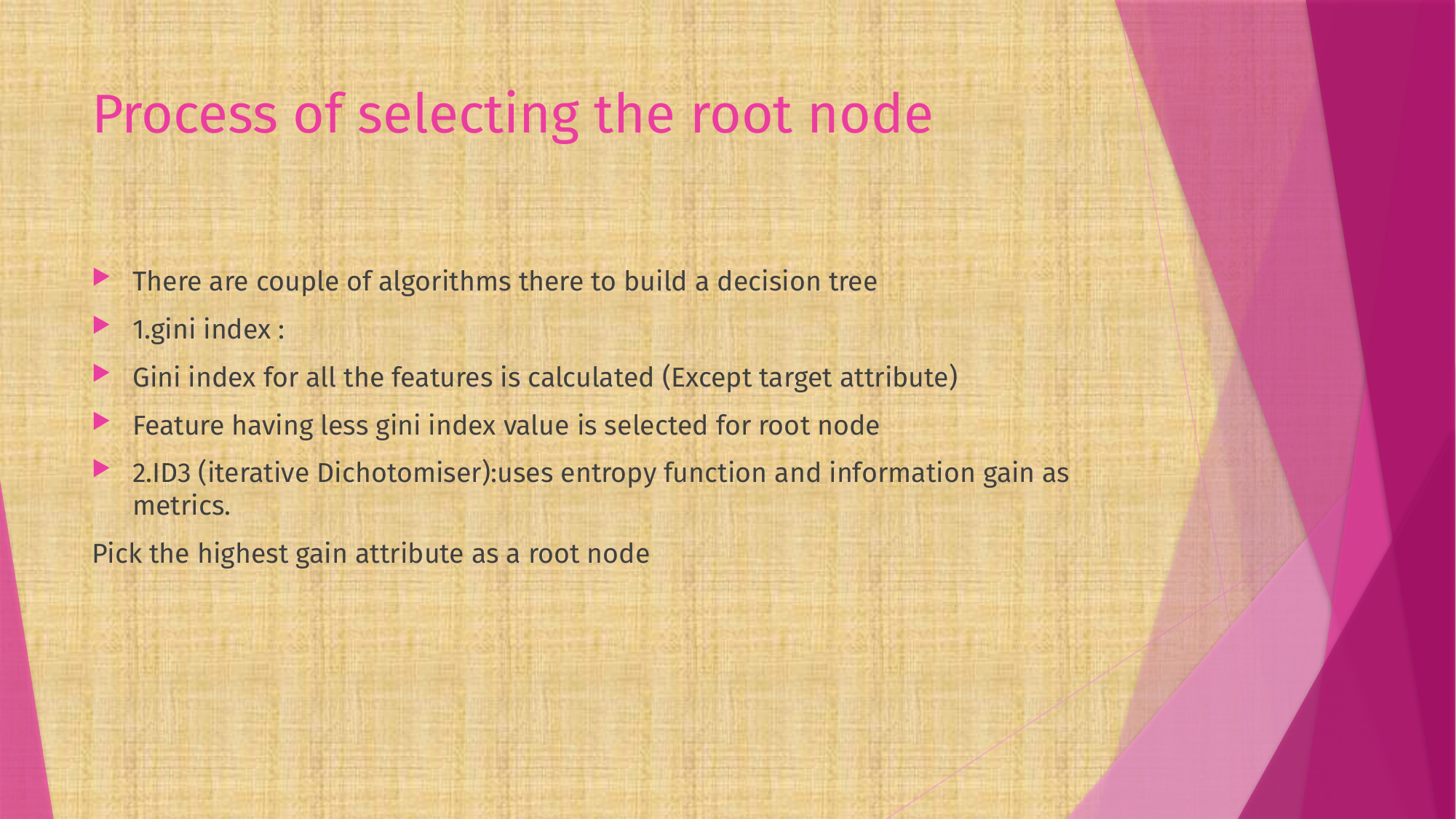

# Process of selecting the root node
There are couple of algorithms there to build a decision tree
1.gini index :
Gini index for all the features is calculated (Except target attribute)
Feature having less gini index value is selected for root node
2.ID3 (iterative Dichotomiser):uses entropy function and information gain as metrics.
Pick the highest gain attribute as a root node